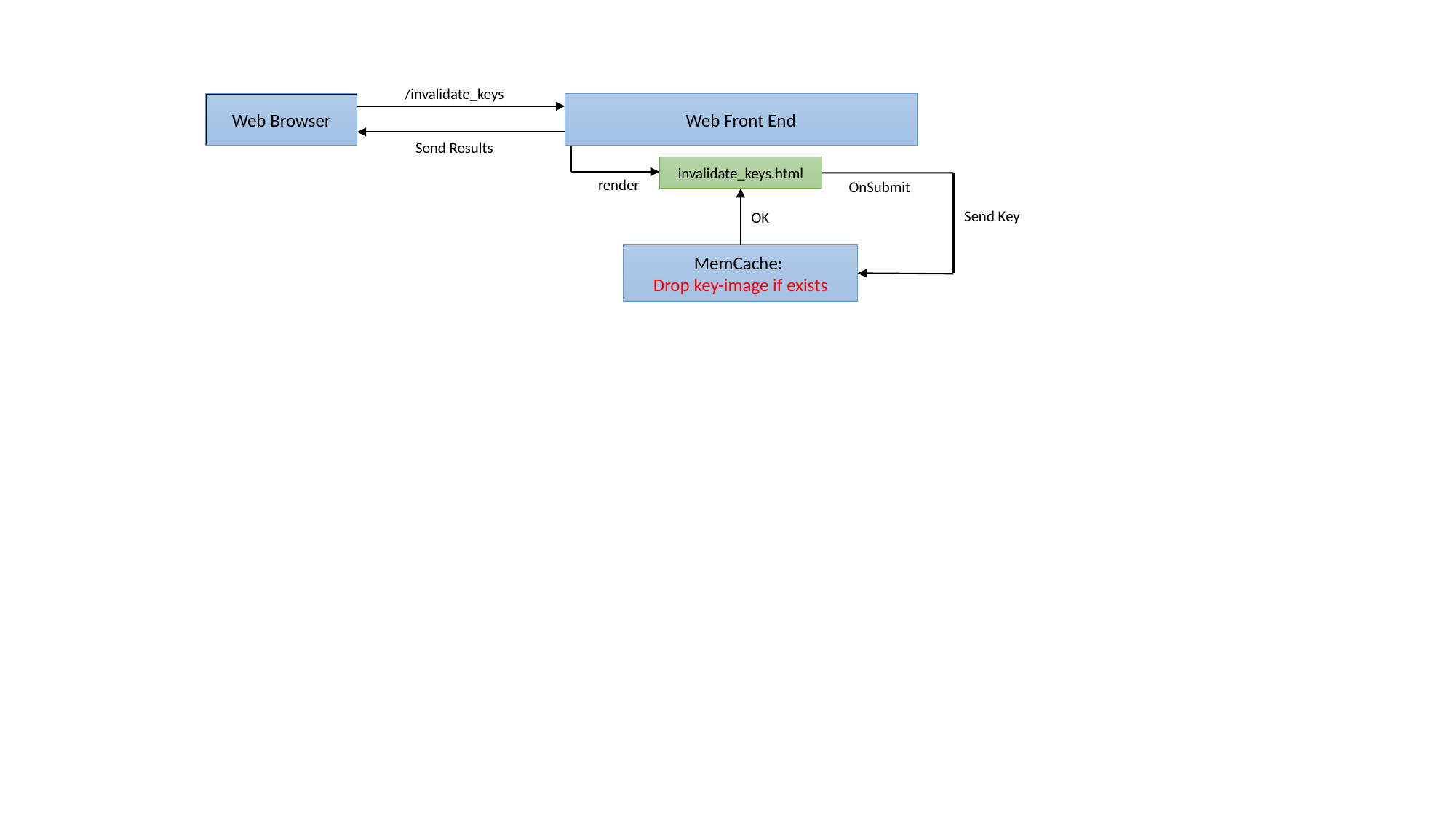

/invalidate_keys
Web Browser
Web Front End
Send Results
invalidate_keys.html
render
OnSubmit
Send Key
OK
MemCache:
Drop key-image if exists